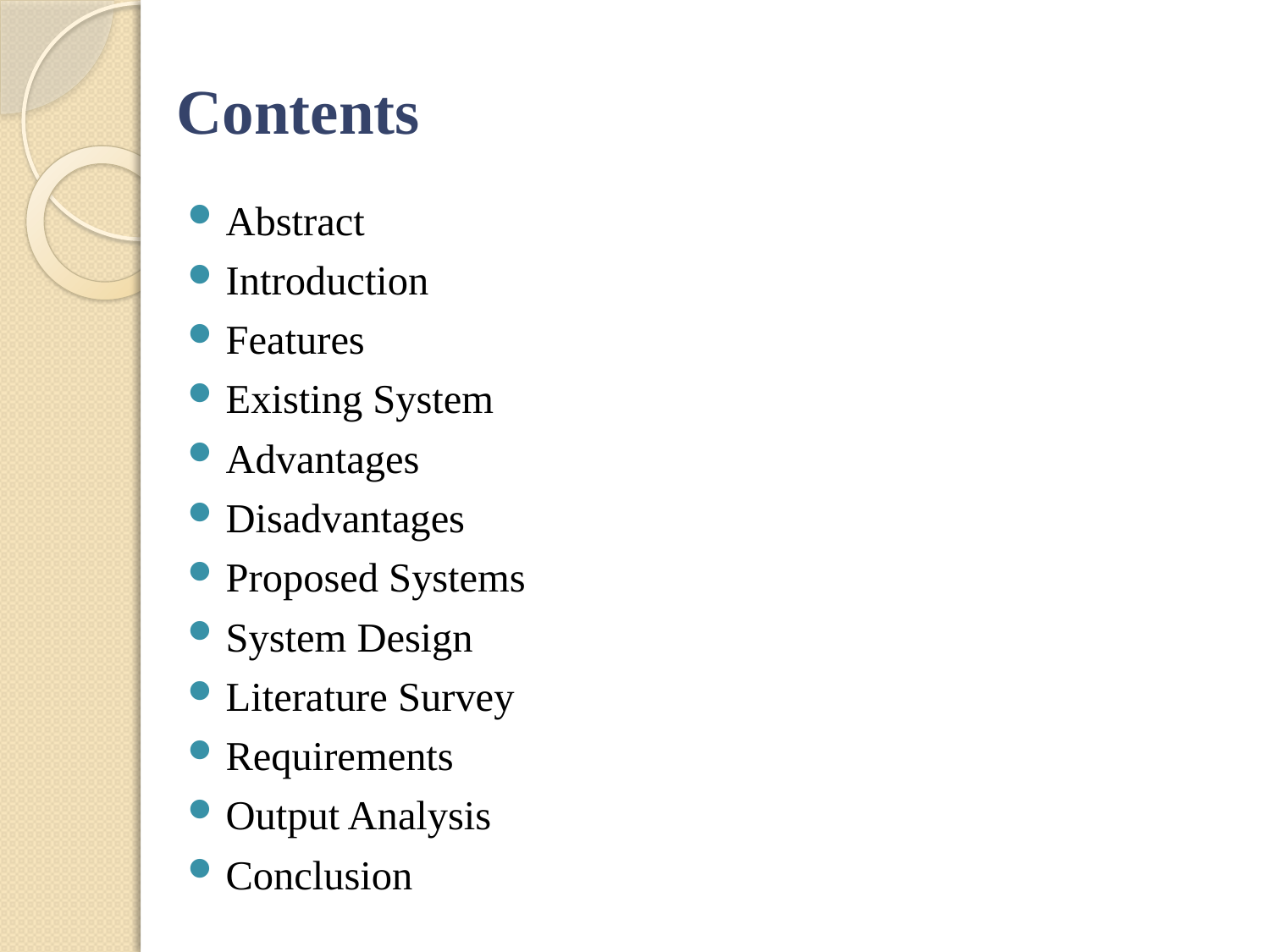

Contents
Abstract
Introduction
Features
Existing System
Advantages
Disadvantages
Proposed Systems
System Design
Literature Survey
Requirements
Output Analysis
Conclusion